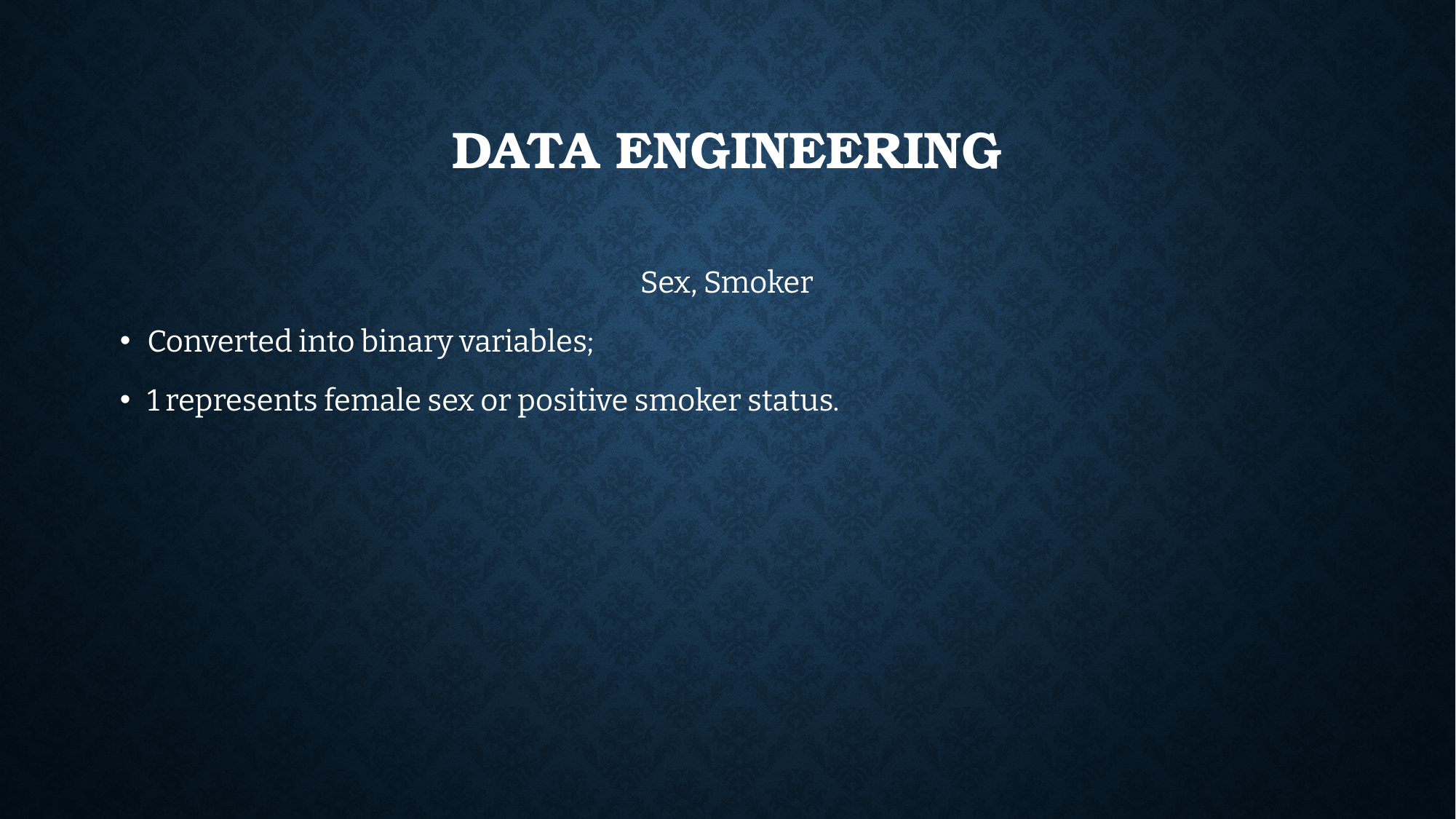

# Data engineering
Sex, Smoker
Converted into binary variables;
1 represents female sex or positive smoker status.